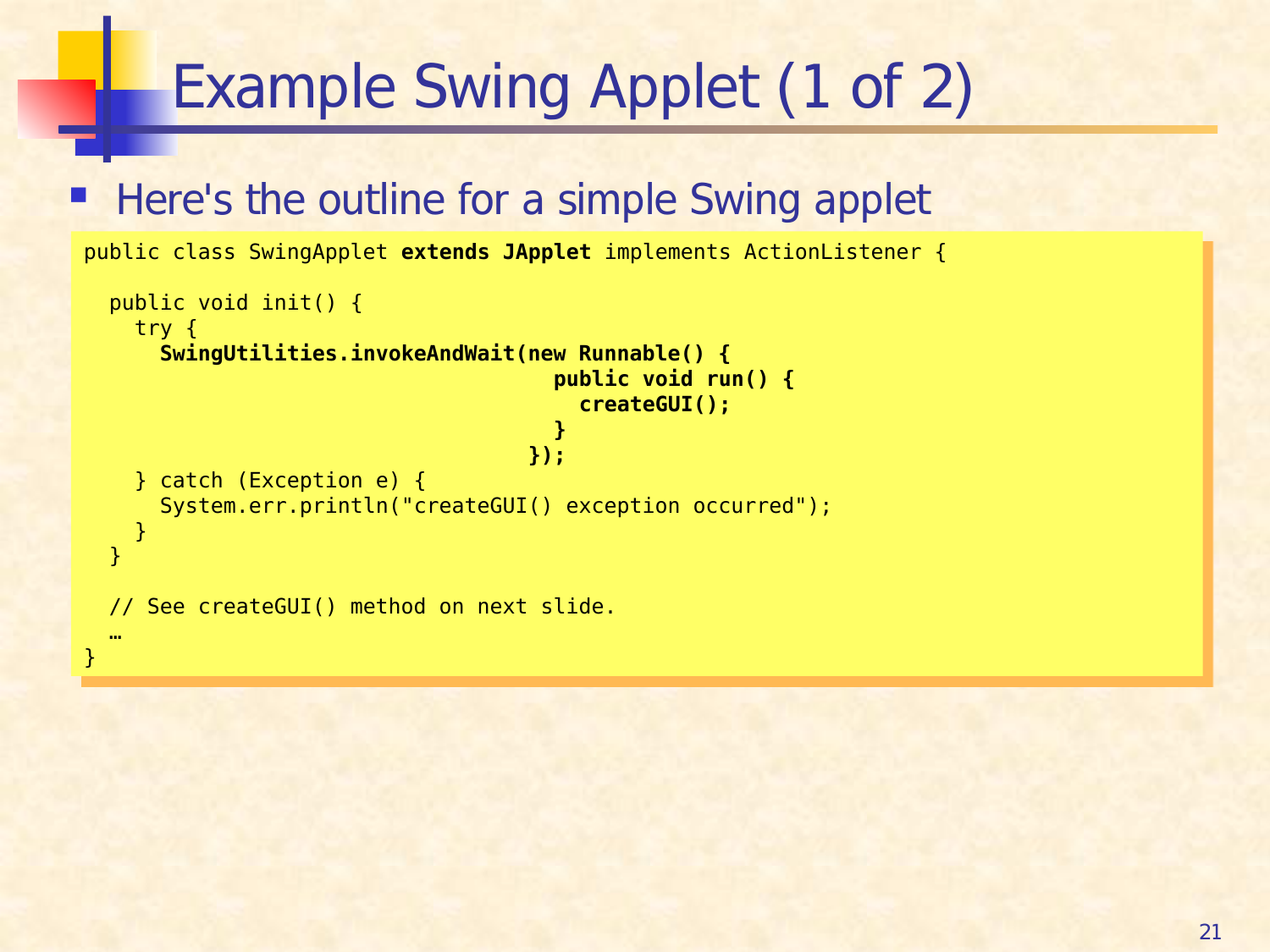

# Example Swing Applet (1 of 2)
Here's the outline for a simple Swing applet
public class SwingApplet extends JApplet implements ActionListener {

  public void init() {
    try {
      SwingUtilities.invokeAndWait(new Runnable() {
                                     public void run() {
                                       createGUI();
                                     }
                                   });
    } catch (Exception e) {
      System.err.println("createGUI() exception occurred");
    }
  }

  // See createGUI() method on next slide.
  …
}
21